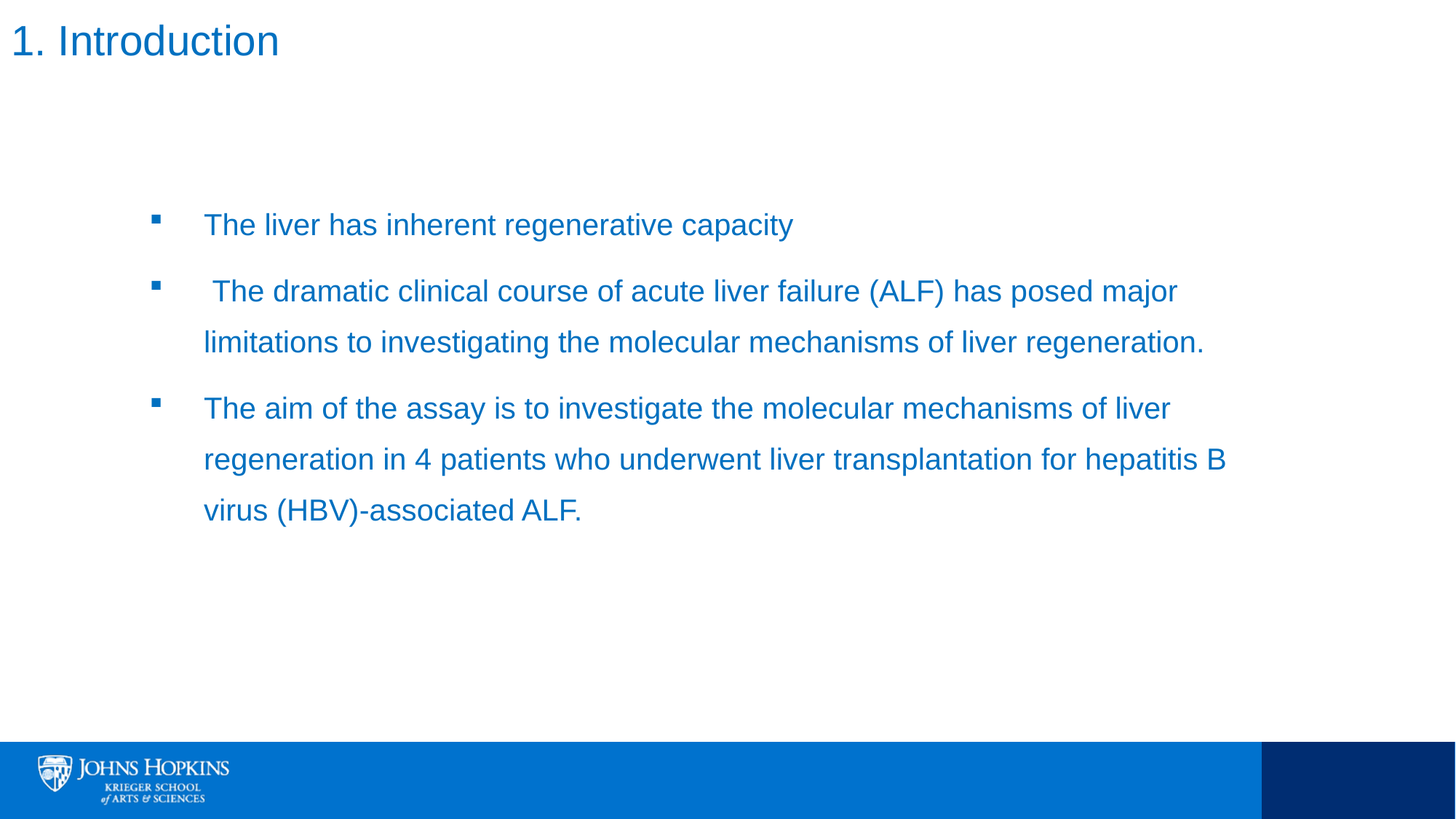

# 1. Introduction
The liver has inherent regenerative capacity
 The dramatic clinical course of acute liver failure (ALF) has posed major limitations to investigating the molecular mechanisms of liver regeneration.
The aim of the assay is to investigate the molecular mechanisms of liver regeneration in 4 patients who underwent liver transplantation for hepatitis B virus (HBV)-associated ALF.